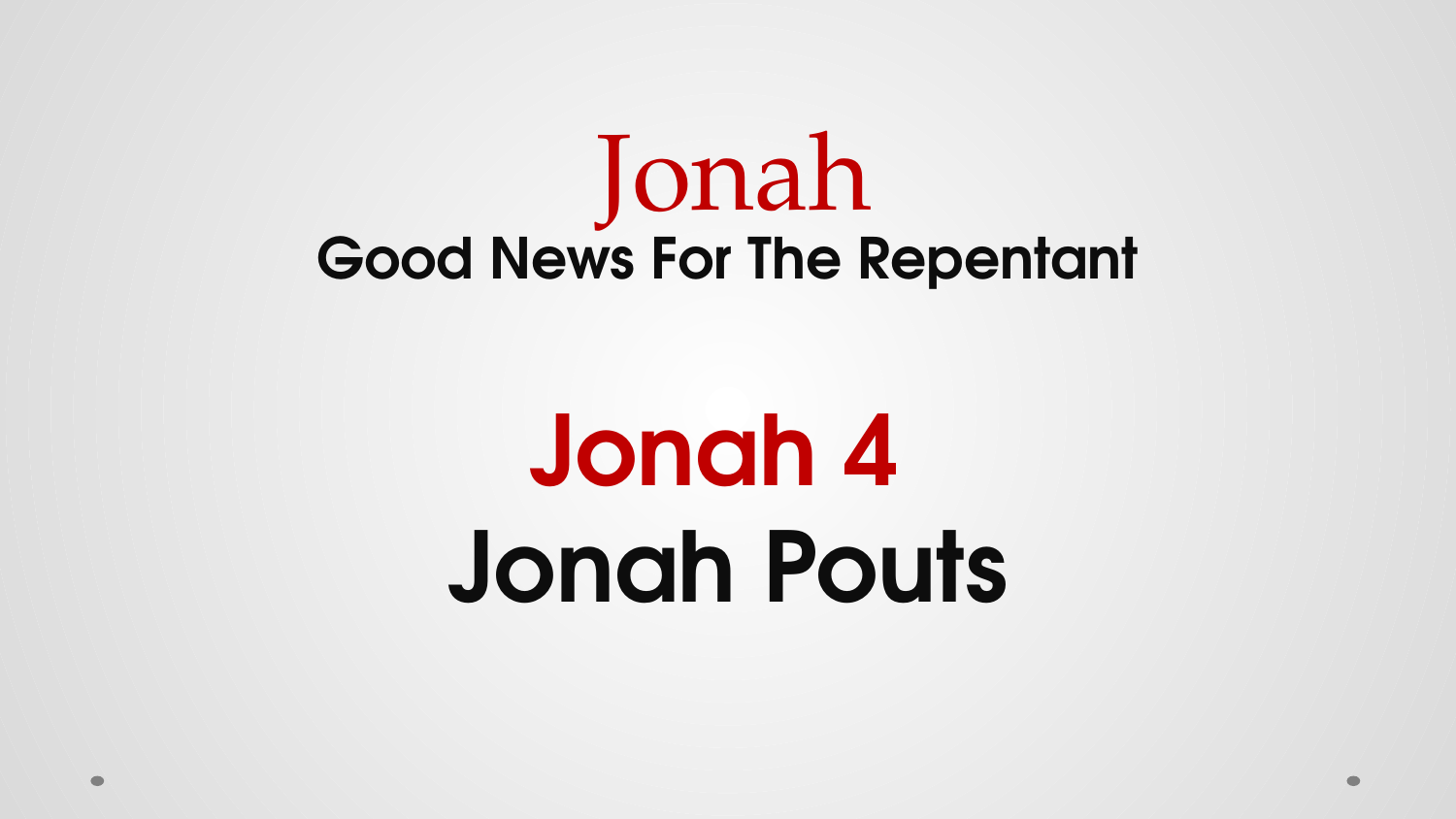

# Jonah
Good News For The Repentant

Jonah 4
Jonah Pouts